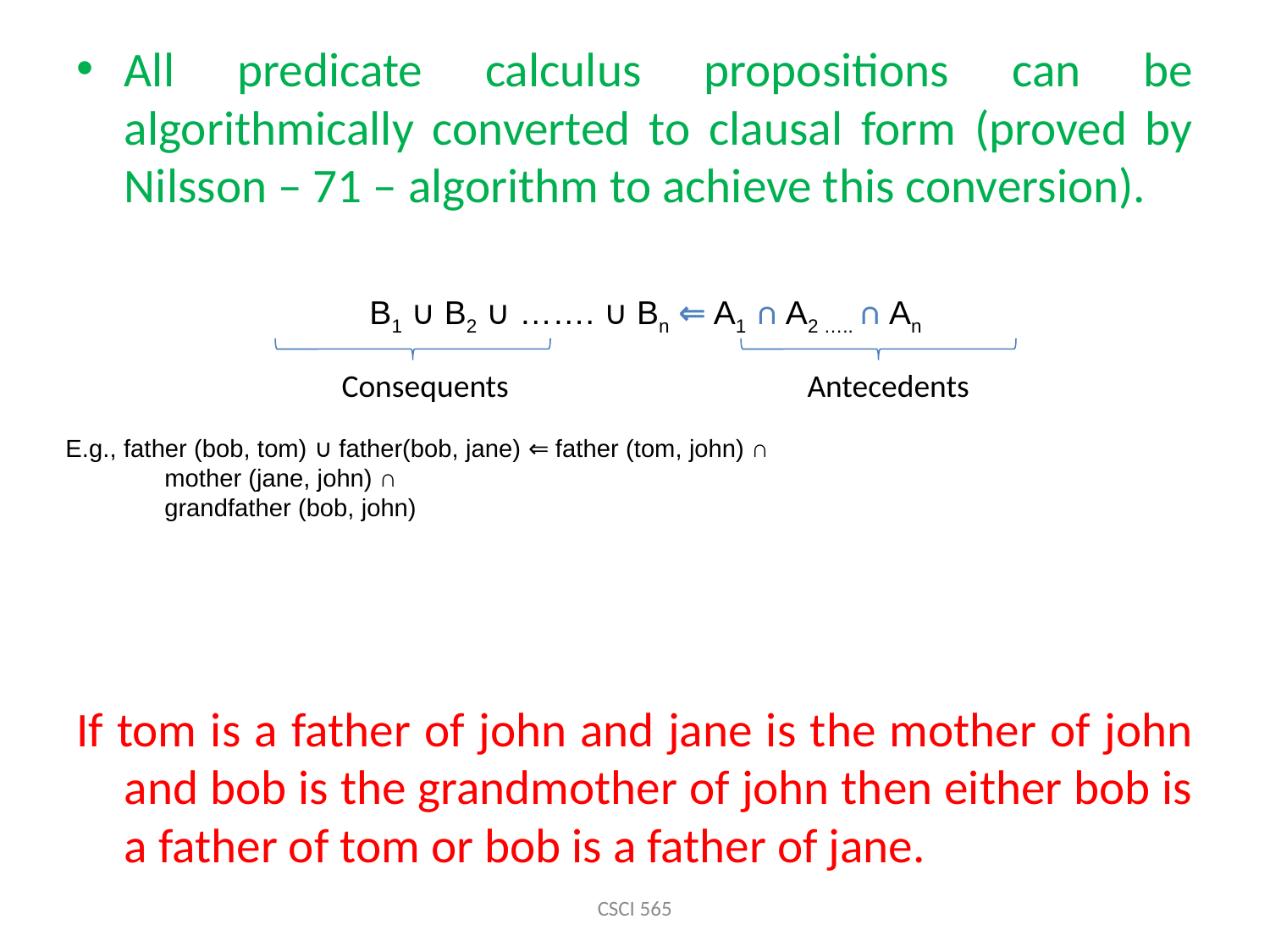

All predicate calculus propositions can be algorithmically converted to clausal form (proved by Nilsson – 71 – algorithm to achieve this conversion).

If tom is a father of john and jane is the mother of john and bob is the grandmother of john then either bob is a father of tom or bob is a father of jane.

B1 ∪ B2 ∪ ……. ∪ Bn ⇐ A1 ∩ A2 ….. ∩ An

E.g., father (bob, tom) ∪ father(bob, jane) ⇐ father (tom, john) ∩
					mother (jane, john) ∩
					grandfather (bob, john)

Consequents
Antecedents
CSCI 565